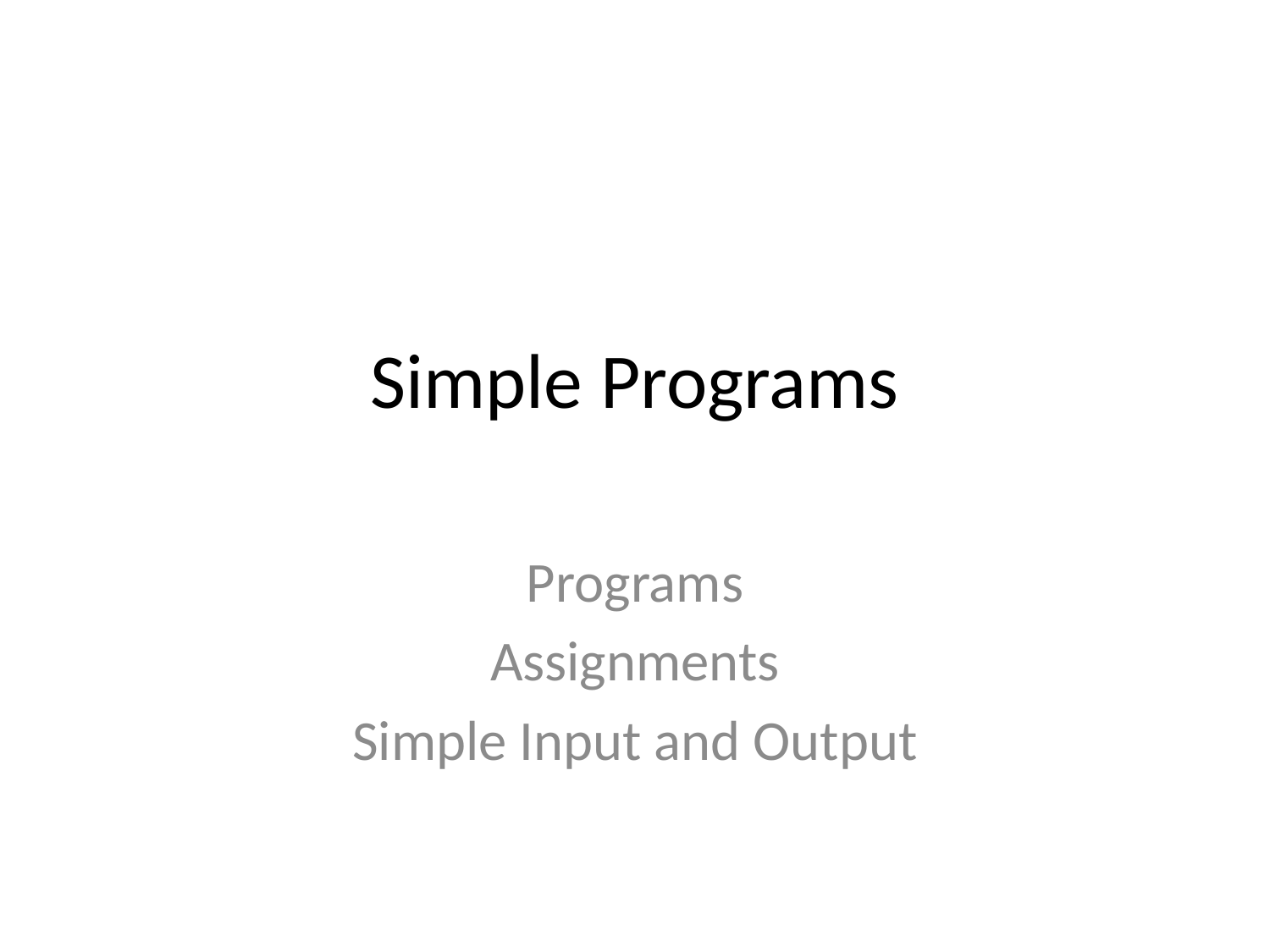

# Simple Programs
Programs
Assignments
Simple Input and Output